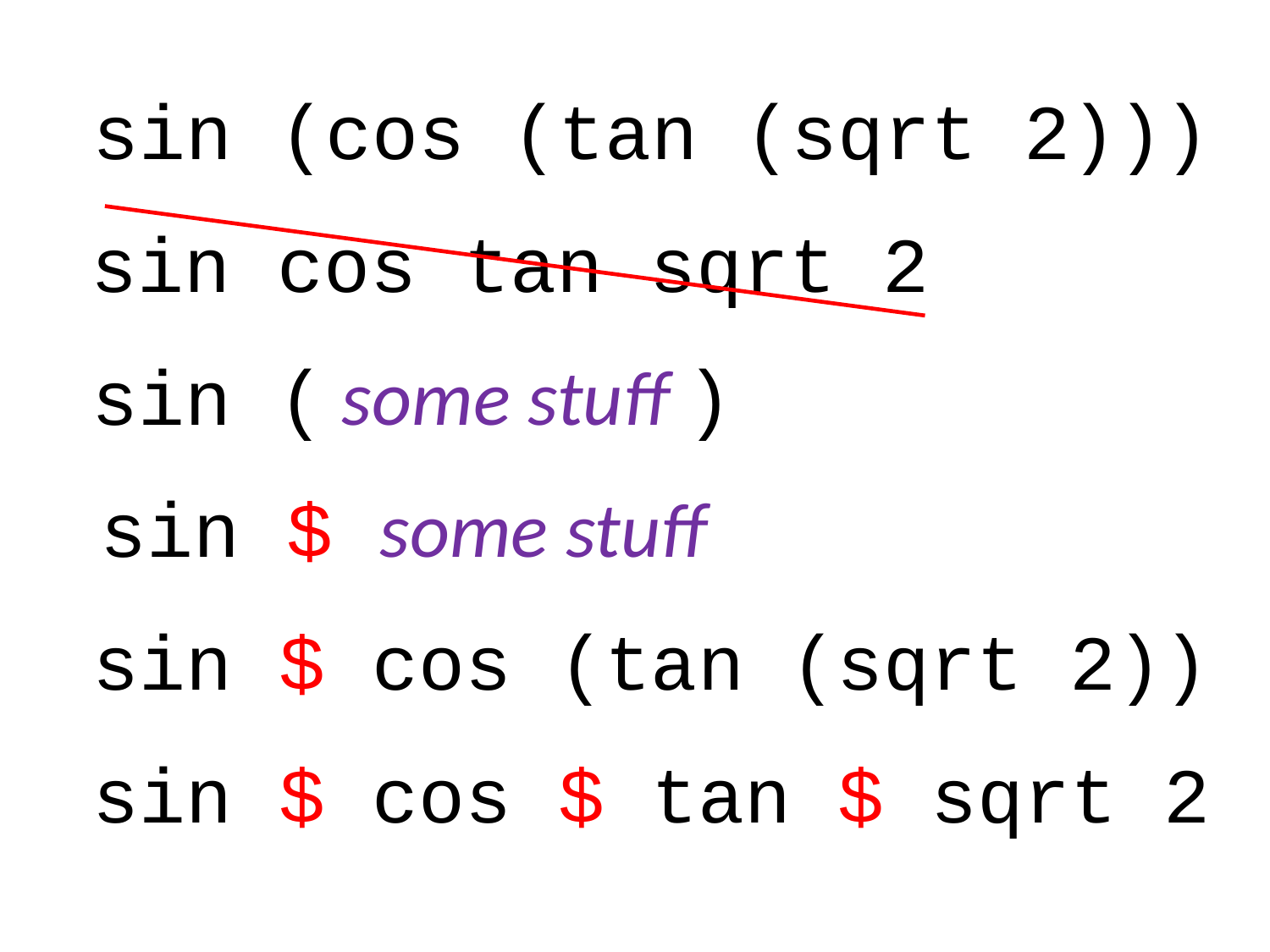

sin (cos (tan (sqrt 2)))
sin cos tan sqrt 2
sin ( some stuff )
sin $ some stuff
sin $ cos (tan (sqrt 2))
sin $ cos $ tan $ sqrt 2